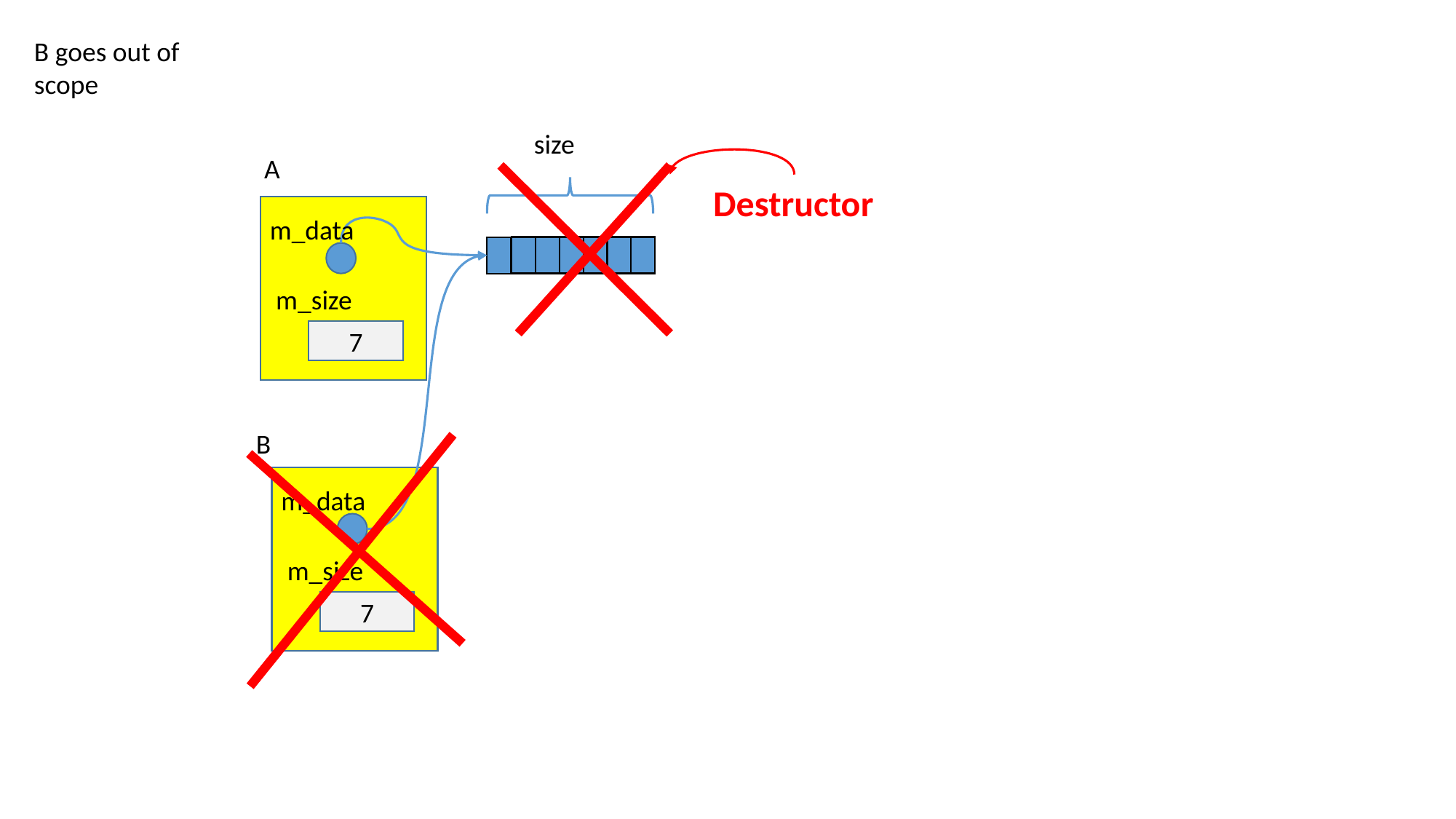

B goes out of scope

size
A
Destructor

m_data

m_size
7
B

m_data

m_size
7